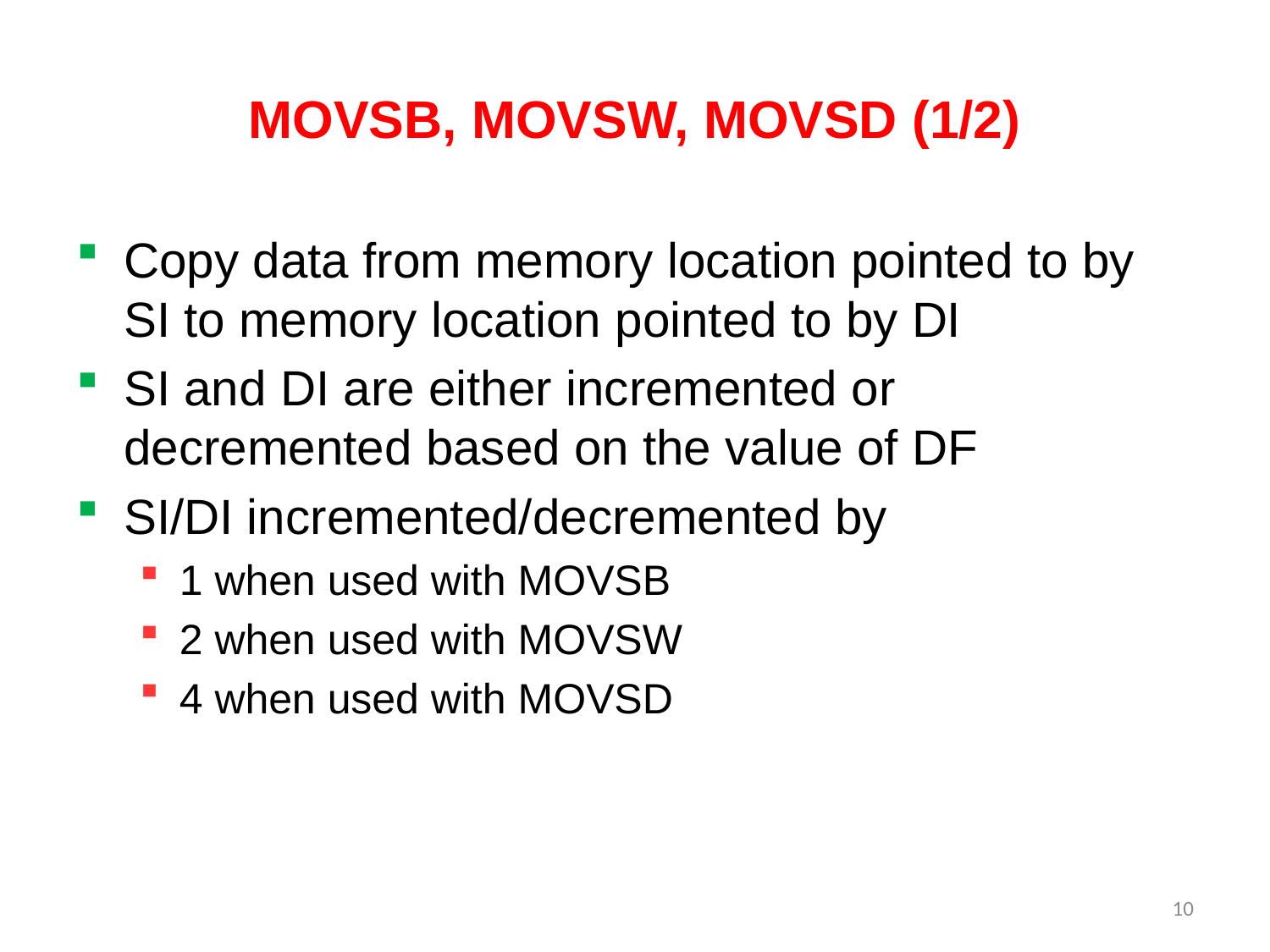

# MOVSB, MOVSW, MOVSD (1/2)
Copy data from memory location pointed to by SI to memory location pointed to by DI
SI and DI are either incremented or decremented based on the value of DF
SI/DI incremented/decremented by
1 when used with MOVSB
2 when used with MOVSW
4 when used with MOVSD

10